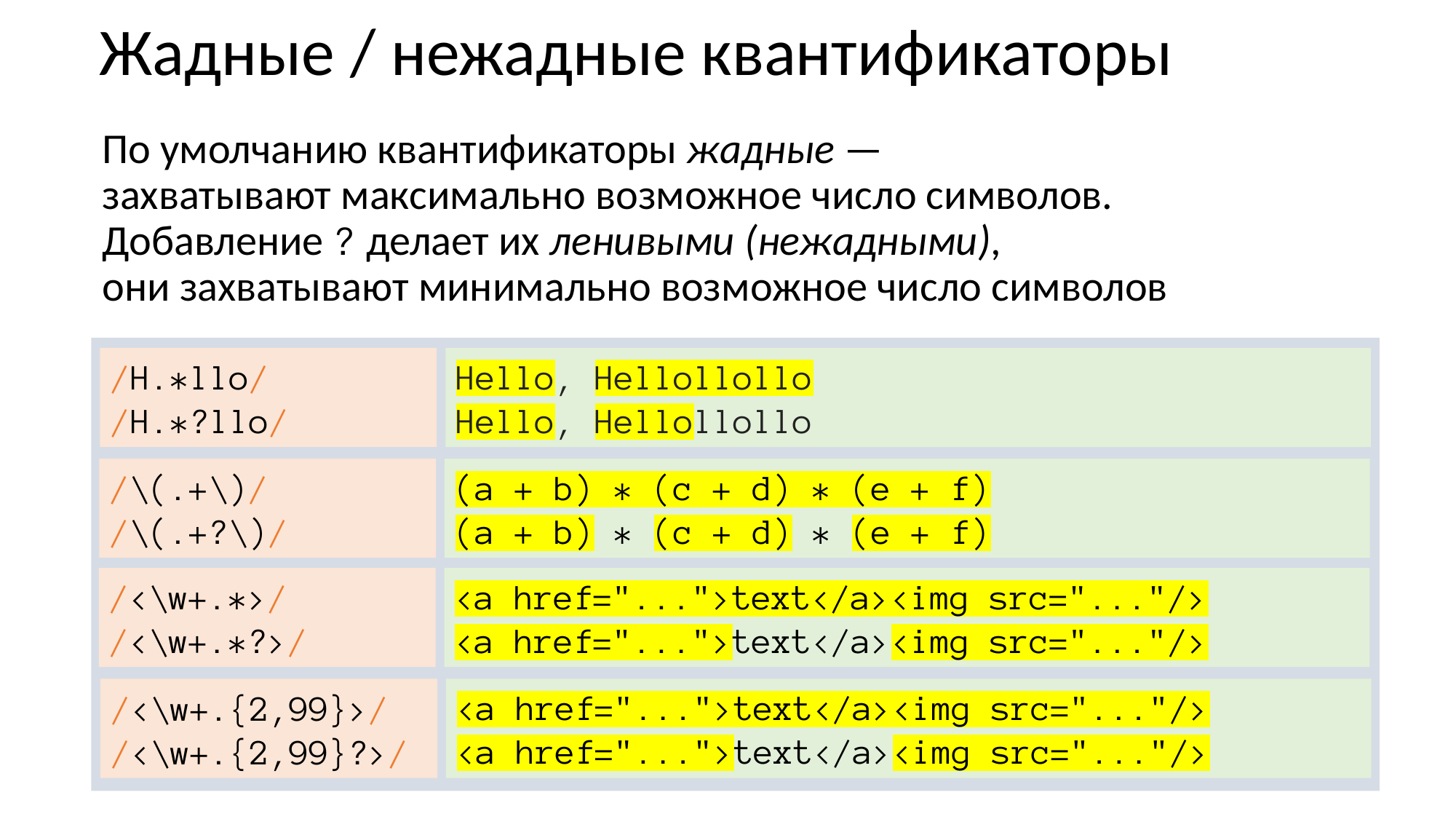

# Жадные / нежадные квантификаторы
По умолчанию квантификаторы жадные —
захватывают максимально возможное число символов.
Добавление ? делает их ленивыми (нежадными),
они захватывают минимально возможное число символов

Hello, Hellollollo
Hello, Hellollollo
/H.*llo/
/H.*?llo/
(a + b) * (c + d) * (e + f)
(a + b) * (c + d) * (e + f)
/\(.+\)/
/\(.+?\)/
<a href="...">text</a><img src="..."/>
<a href="...">text</a><img src="..."/>
/<\w+.*>/
/<\w+.*?>/
<a href="...">text</a><img src="..."/>
<a href="...">text</a><img src="..."/>
/<\w+.{2,99}>/
/<\w+.{2,99}?>/